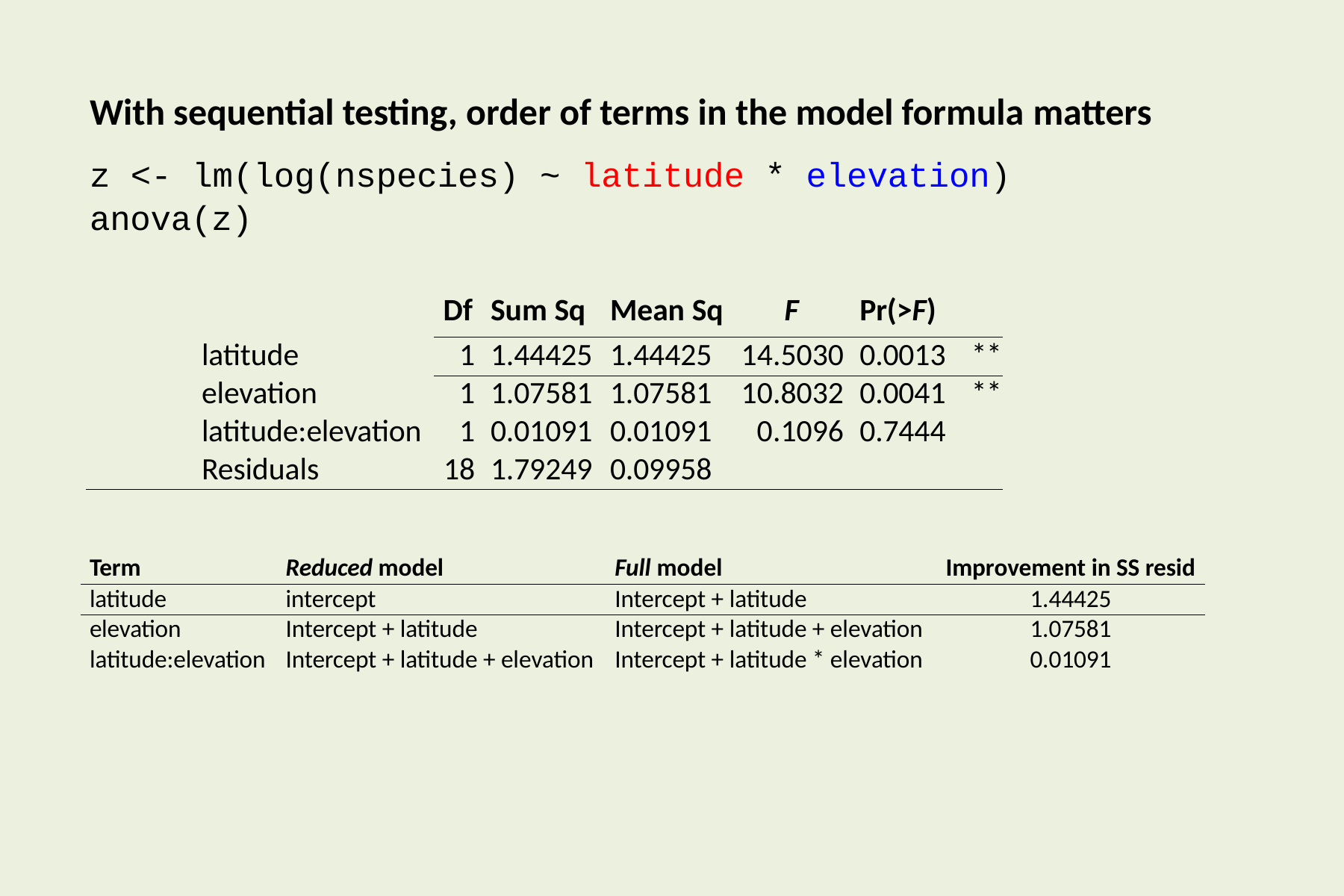

# With sequential testing, order of terms in the model formula matters
z <- lm(log(nspecies) ~ latitude * elevation)
| anova(z) |  |  |  |  |  |
| --- | --- | --- | --- | --- | --- |
|  | Df | Sum Sq | Mean Sq | F | Pr(>F) |
| latitude | 1 | 1.44425 | 1.44425 | 14.5030 | 0.0013 \*\* |
| elevation | 1 | 1.07581 | 1.07581 | 10.8032 | 0.0041 \*\* |
| latitude:elevation | 1 | 0.01091 | 0.01091 | 0.1096 | 0.7444 |
| Residuals | 18 | 1.79249 | 0.09958 |  |  |
| Term | Reduced model | Full model | Improvement in SS resid |
| --- | --- | --- | --- |
| latitude | intercept | Intercept + latitude | 1.44425 |
| elevation | Intercept + latitude | Intercept + latitude + elevation | 1.07581 |
| latitude:elevation | Intercept + latitude + elevation | Intercept + latitude \* elevation | 0.01091 |